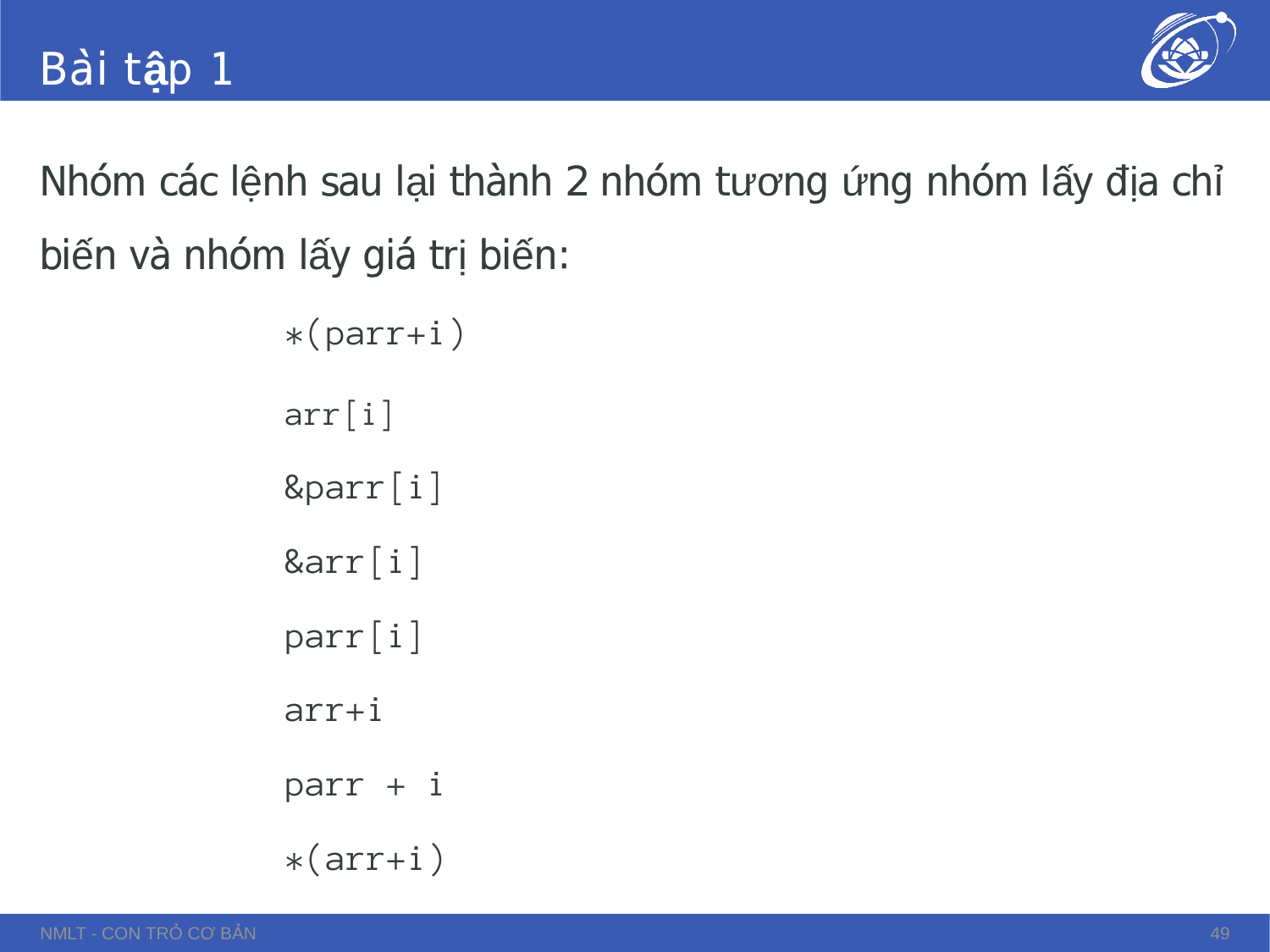

# Bài tập 1
Nhóm các lệnh sau lại thành 2 nhóm tương ứng nhóm lấy địa chỉ biến và nhóm lấy giá trị biến:
*(parr+i)
arr[i]
&parr[i]
&arr[i]
parr[i]
arr+i
parr + i
*(arr+i)

NMLT - Con trỏ cơ bản
49